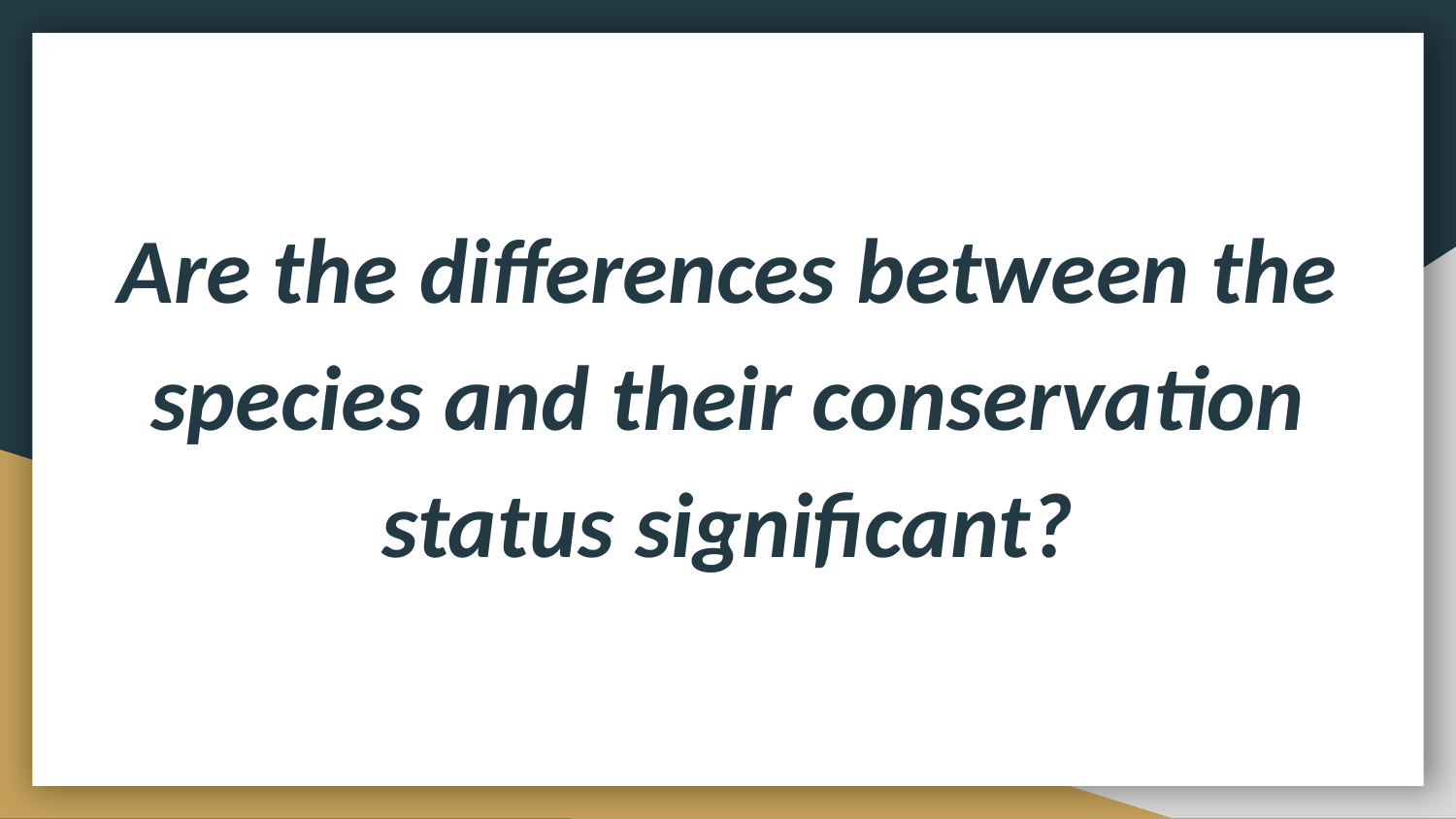

# Are the differences between the species and their conservation status significant?